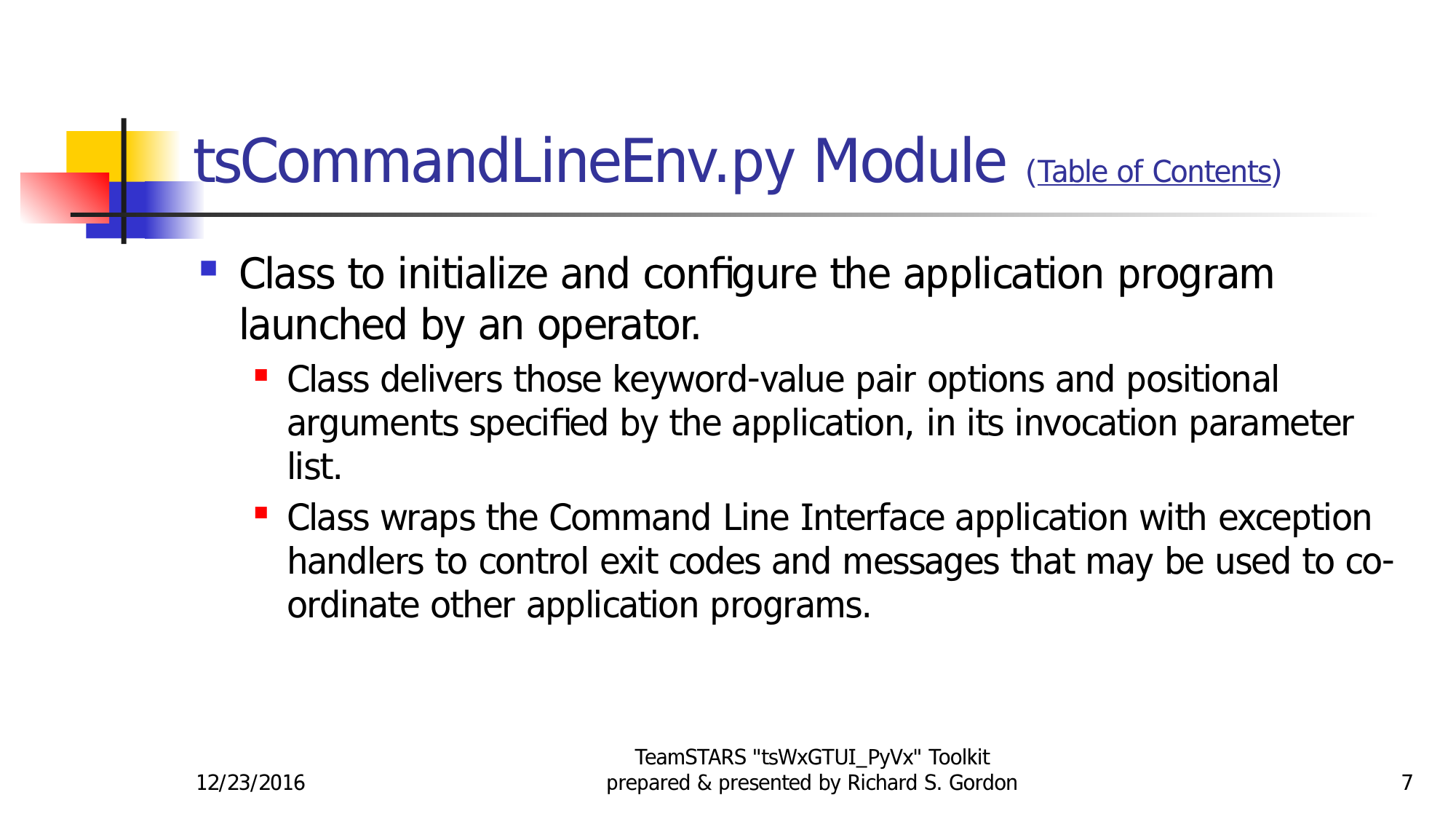

# tsCommandLineEnv.py Module (Table of Contents)
Class to initialize and configure the application program launched by an operator.
Class delivers those keyword-value pair options and positional arguments specified by the application, in its invocation parameter list.
Class wraps the Command Line Interface application with exception handlers to control exit codes and messages that may be used to co-ordinate other application programs.
12/23/2016
TeamSTARS "tsWxGTUI_PyVx" Toolkit prepared & presented by Richard S. Gordon
7